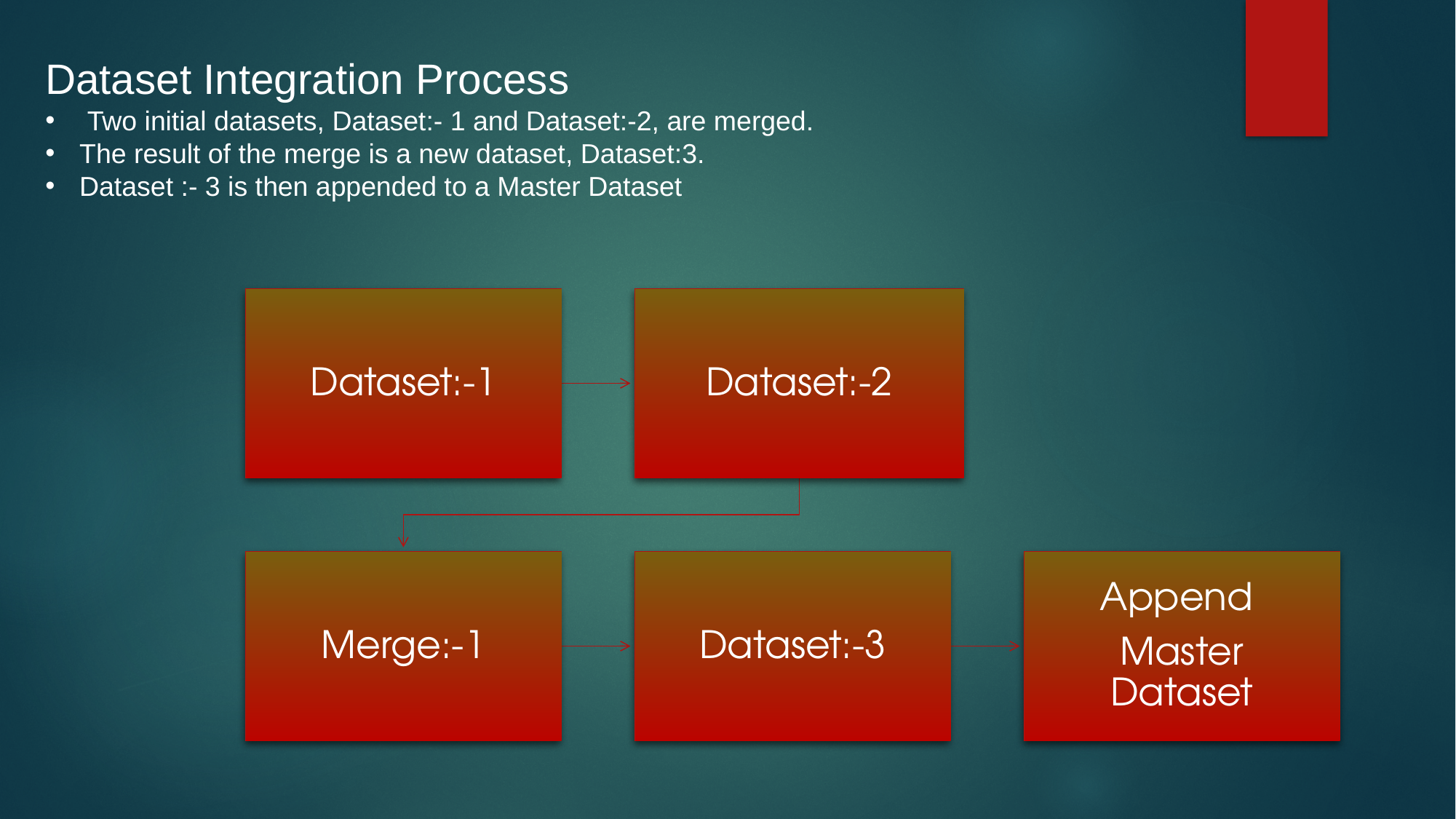

Dataset Integration Process
 Two initial datasets, Dataset:- 1 and Dataset:-2, are merged.
The result of the merge is a new dataset, Dataset:3.
Dataset :- 3 is then appended to a Master Dataset

Dataset:-1

Dataset:-2

Merge:-1

Dataset:-3
Append
Master Dataset